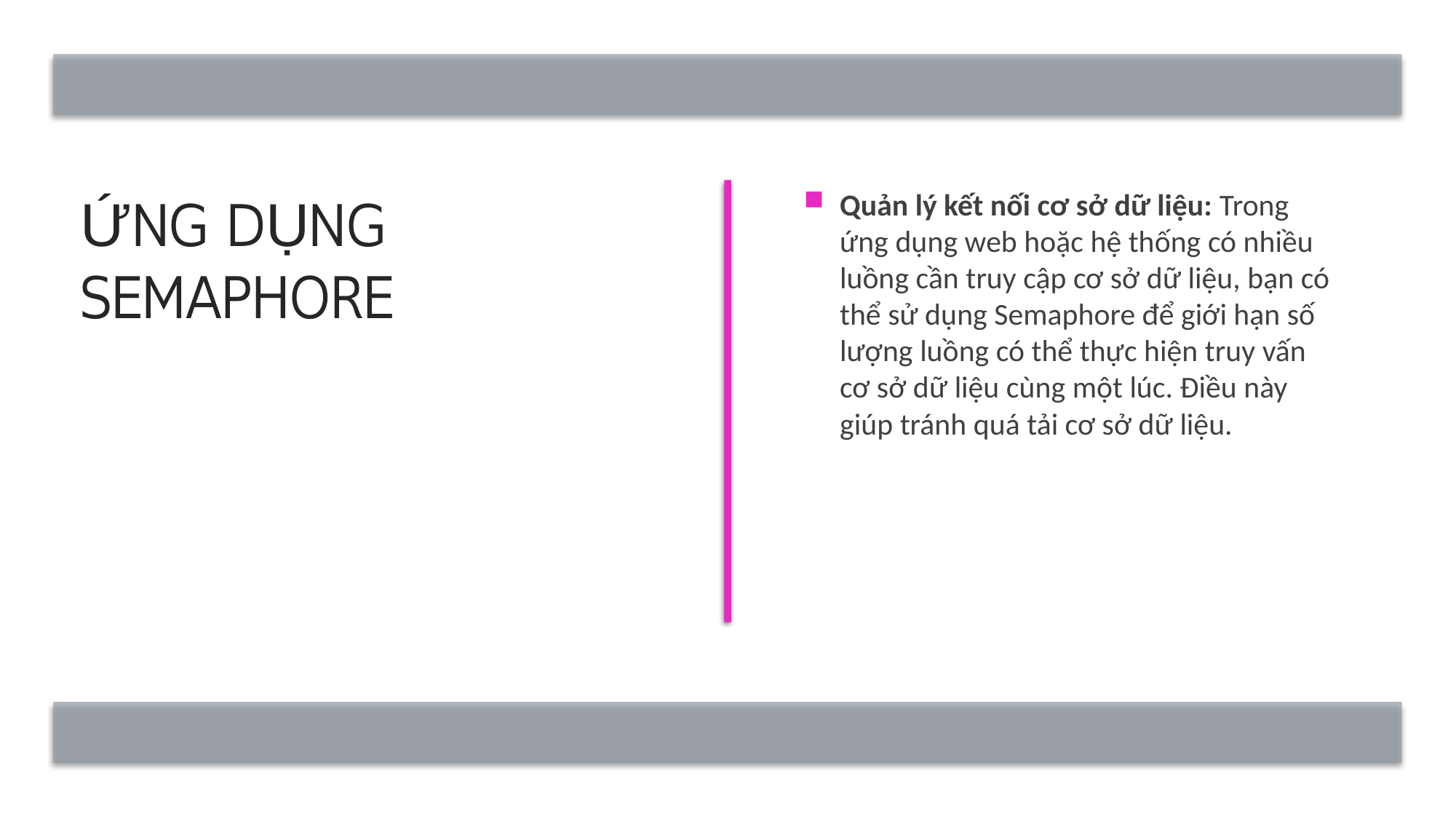

# Ứng dụng Semaphore
Quản lý kết nối cơ sở dữ liệu: Trong ứng dụng web hoặc hệ thống có nhiều luồng cần truy cập cơ sở dữ liệu, bạn có thể sử dụng Semaphore để giới hạn số lượng luồng có thể thực hiện truy vấn cơ sở dữ liệu cùng một lúc. Điều này giúp tránh quá tải cơ sở dữ liệu.